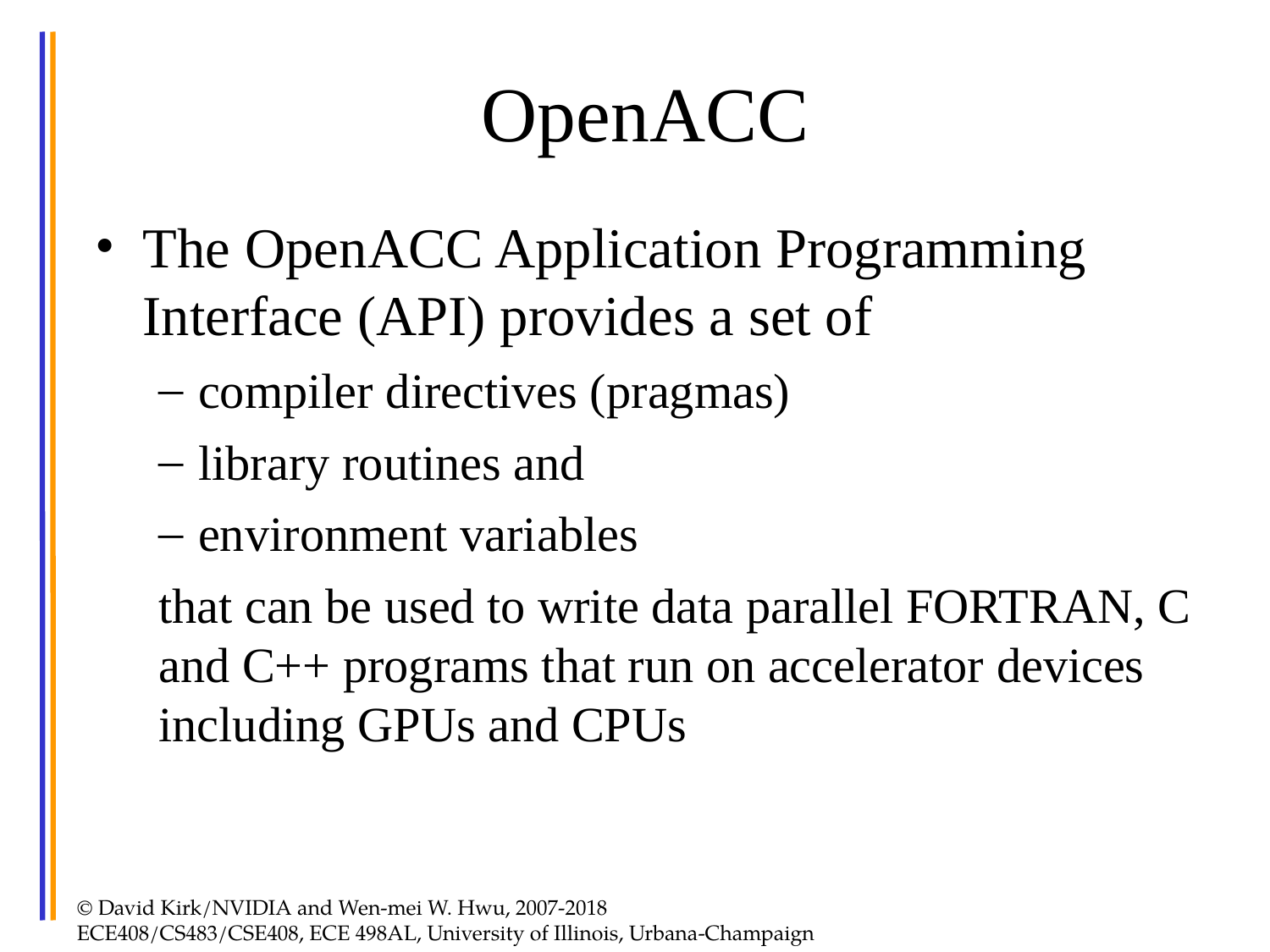

# OpenACC
The OpenACC Application Programming Interface (API) provides a set of
compiler directives (pragmas)
library routines and
environment variables
that can be used to write data parallel FORTRAN, C and C++ programs that run on accelerator devices including GPUs and CPUs